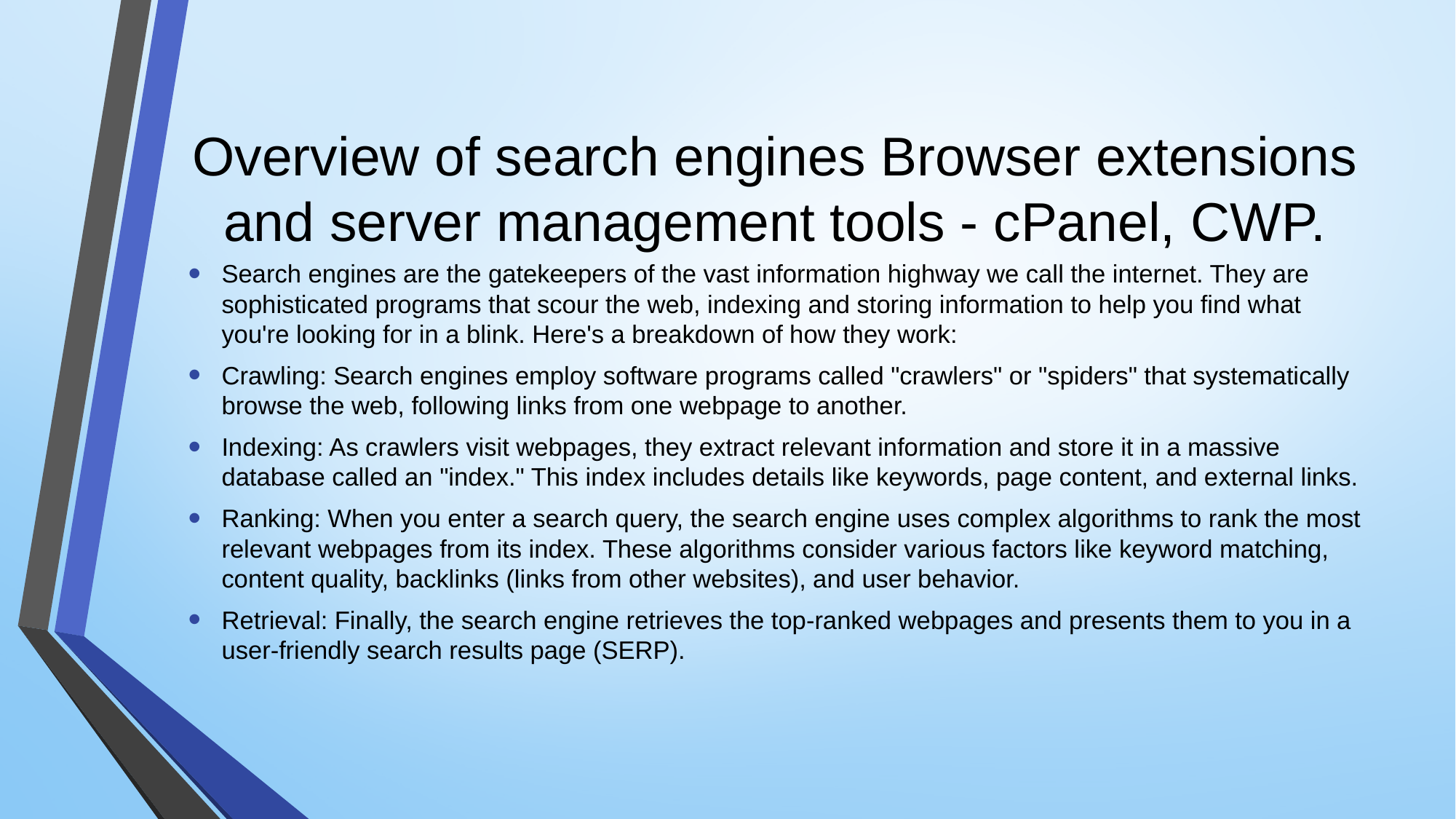

# Overview of search engines Browser extensions and server management tools - cPanel, CWP.
Search engines are the gatekeepers of the vast information highway we call the internet. They are sophisticated programs that scour the web, indexing and storing information to help you find what you're looking for in a blink. Here's a breakdown of how they work:
Crawling: Search engines employ software programs called "crawlers" or "spiders" that systematically browse the web, following links from one webpage to another.
Indexing: As crawlers visit webpages, they extract relevant information and store it in a massive database called an "index." This index includes details like keywords, page content, and external links.
Ranking: When you enter a search query, the search engine uses complex algorithms to rank the most relevant webpages from its index. These algorithms consider various factors like keyword matching, content quality, backlinks (links from other websites), and user behavior.
Retrieval: Finally, the search engine retrieves the top-ranked webpages and presents them to you in a user-friendly search results page (SERP).